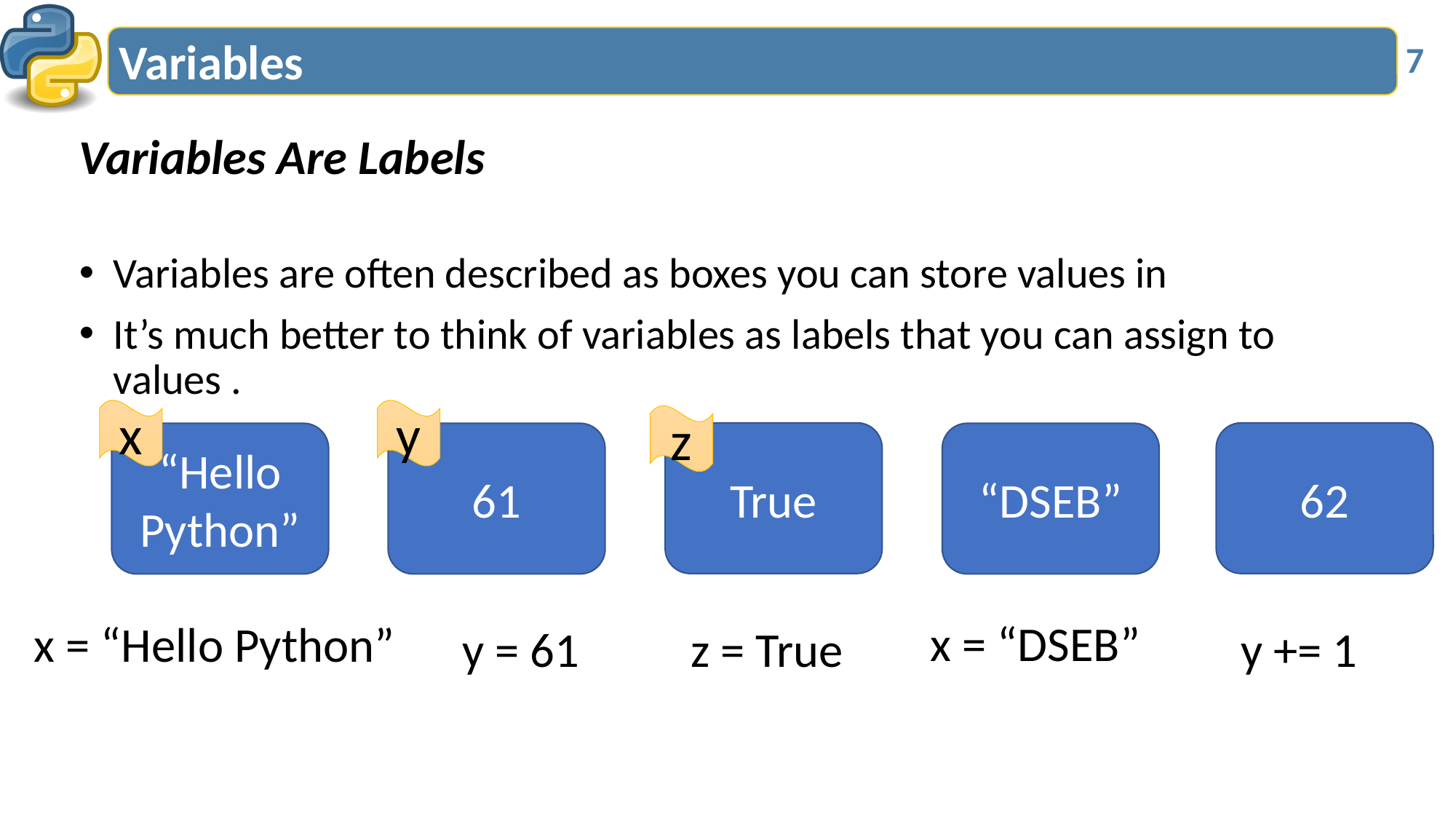

# Variables
7
Variables Are Labels
Variables are often described as boxes you can store values in
It’s much better to think of variables as labels that you can assign to values .
x
y
z
True
62
61
“DSEB”
“Hello Python”
x = “DSEB”
x = “Hello Python”
z = True
y += 1
y = 61